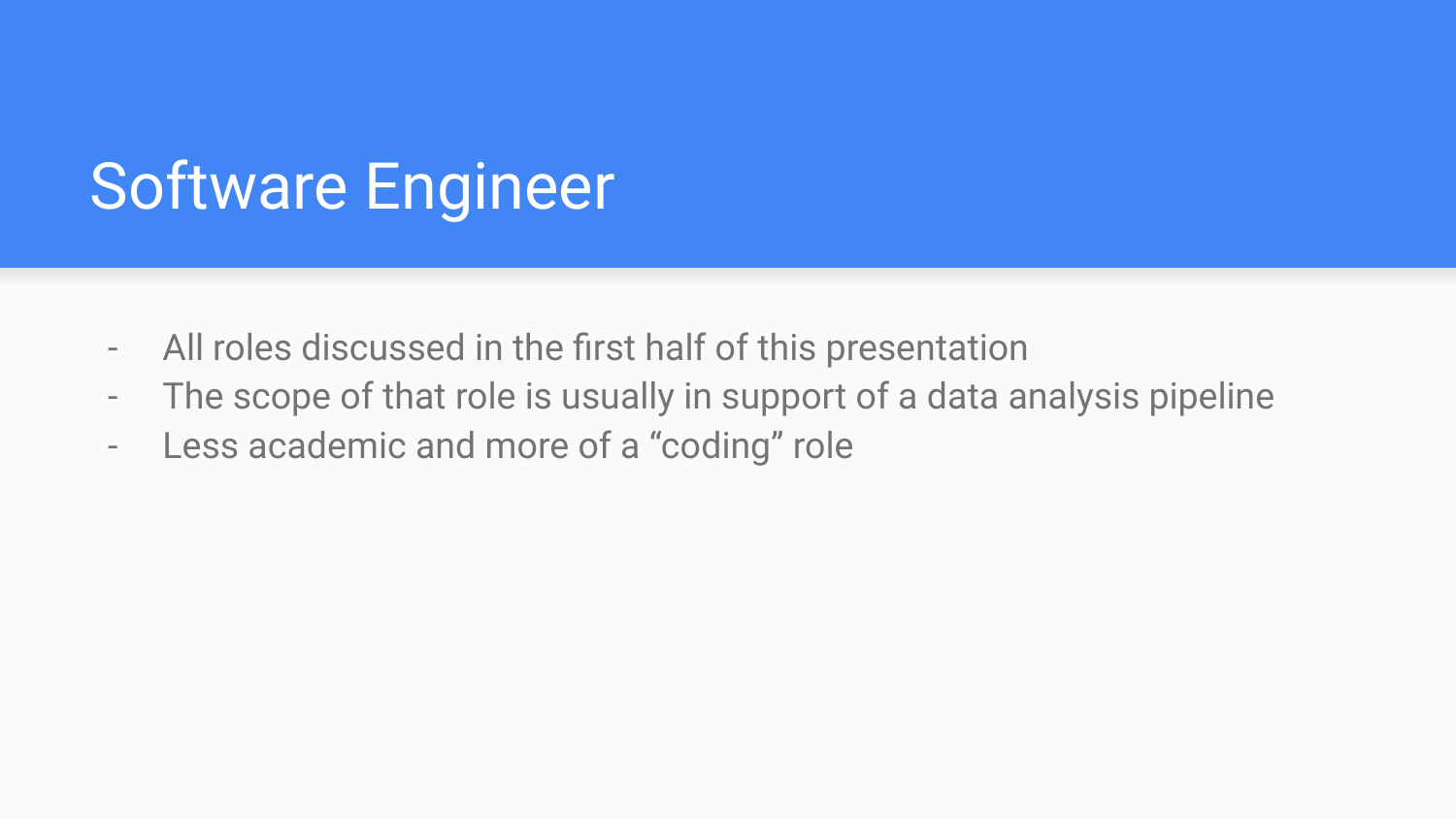

# Software Engineer
All roles discussed in the first half of this presentation
The scope of that role is usually in support of a data analysis pipeline
Less academic and more of a “coding” role